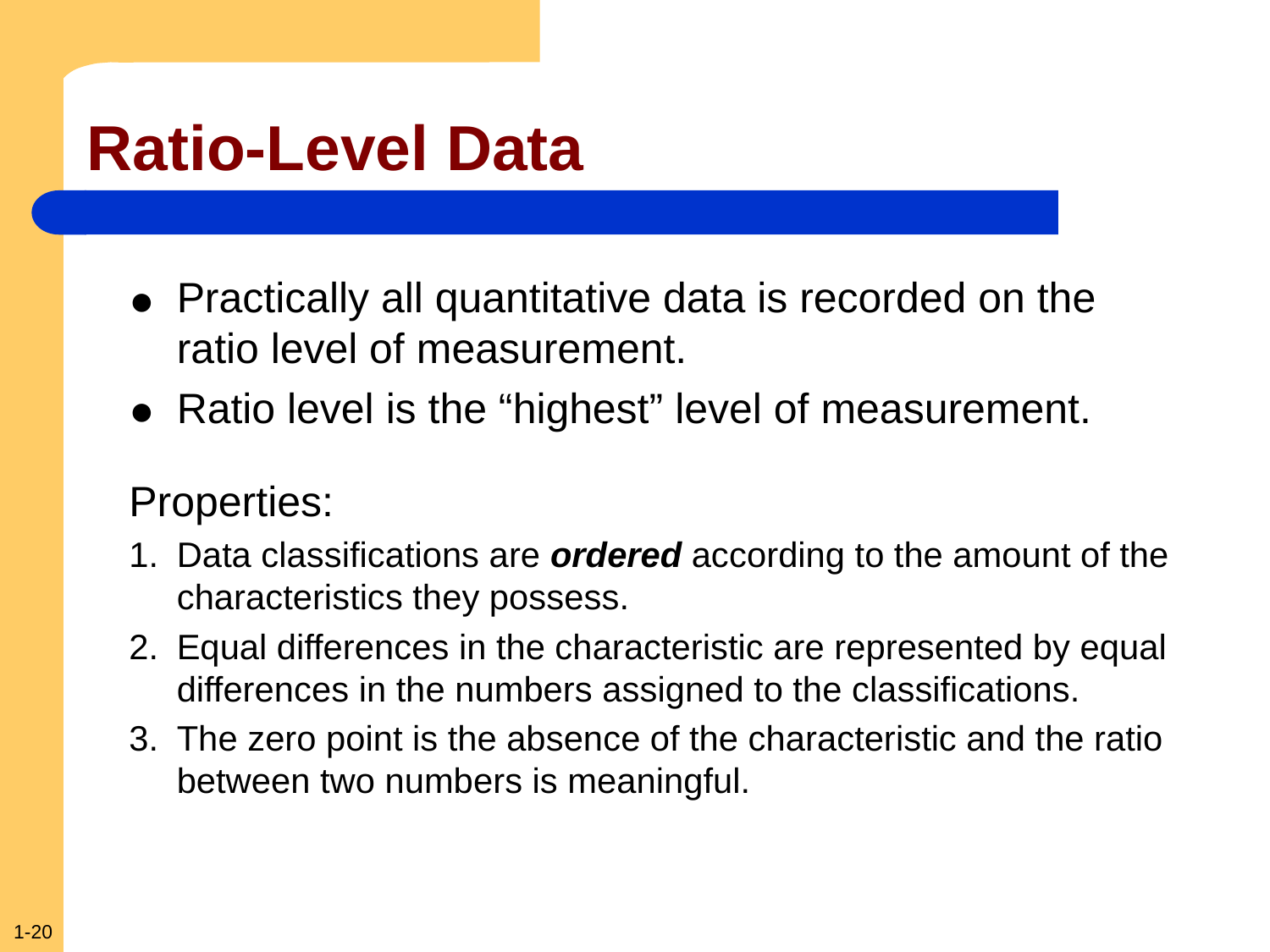

# Ratio-Level Data
Practically all quantitative data is recorded on the ratio level of measurement.
Ratio level is the “highest” level of measurement.

Properties:
Data classifications are ordered according to the amount of the characteristics they possess.
Equal differences in the characteristic are represented by equal differences in the numbers assigned to the classifications.
The zero point is the absence of the characteristic and the ratio between two numbers is meaningful.